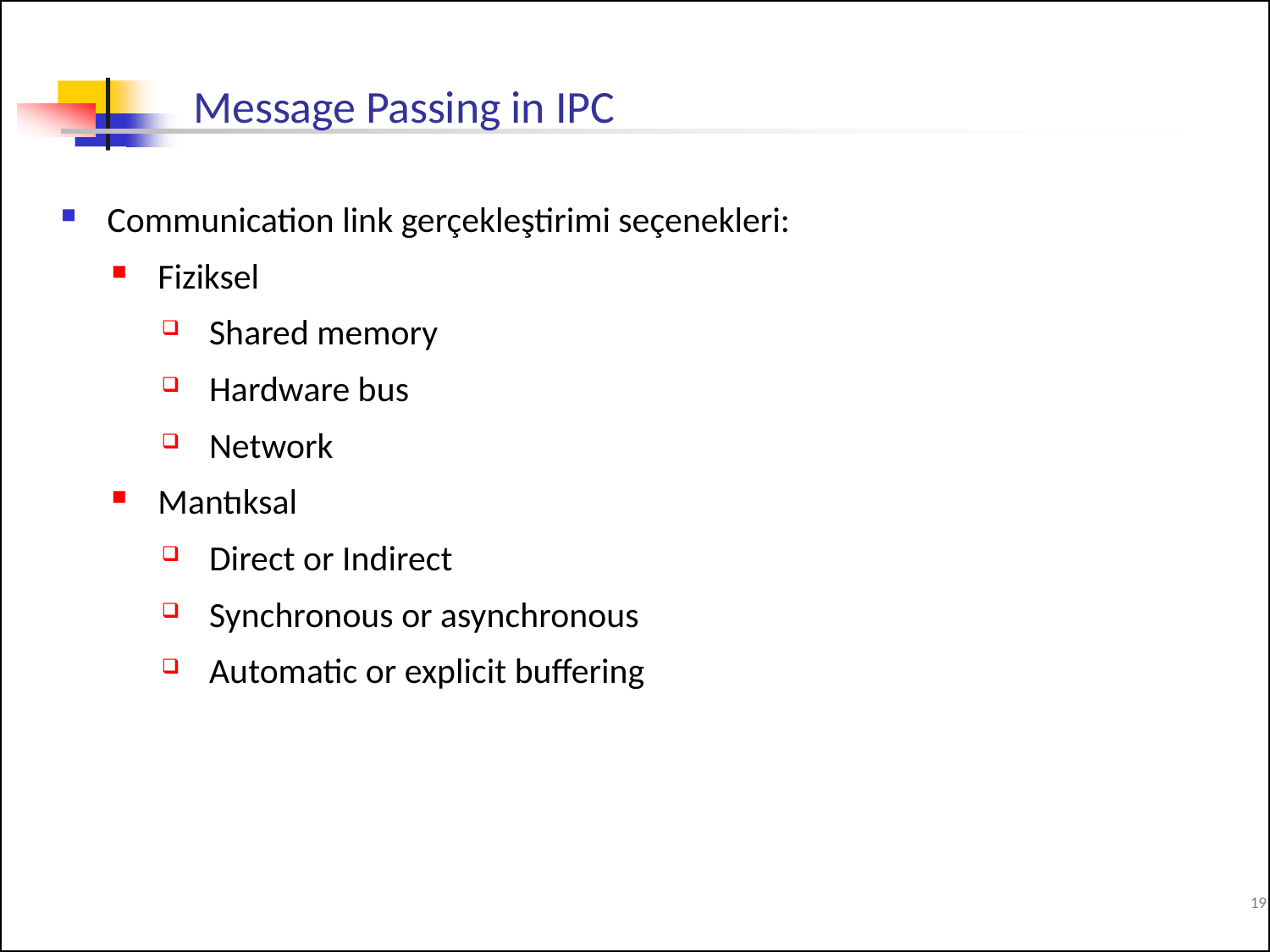

# Message Passing in IPC
Communication link gerçekleştirimi seçenekleri:
Fiziksel
Shared memory
Hardware bus
Network
Mantıksal
Direct or Indirect
Synchronous or asynchronous
Automatic or explicit buffering

19